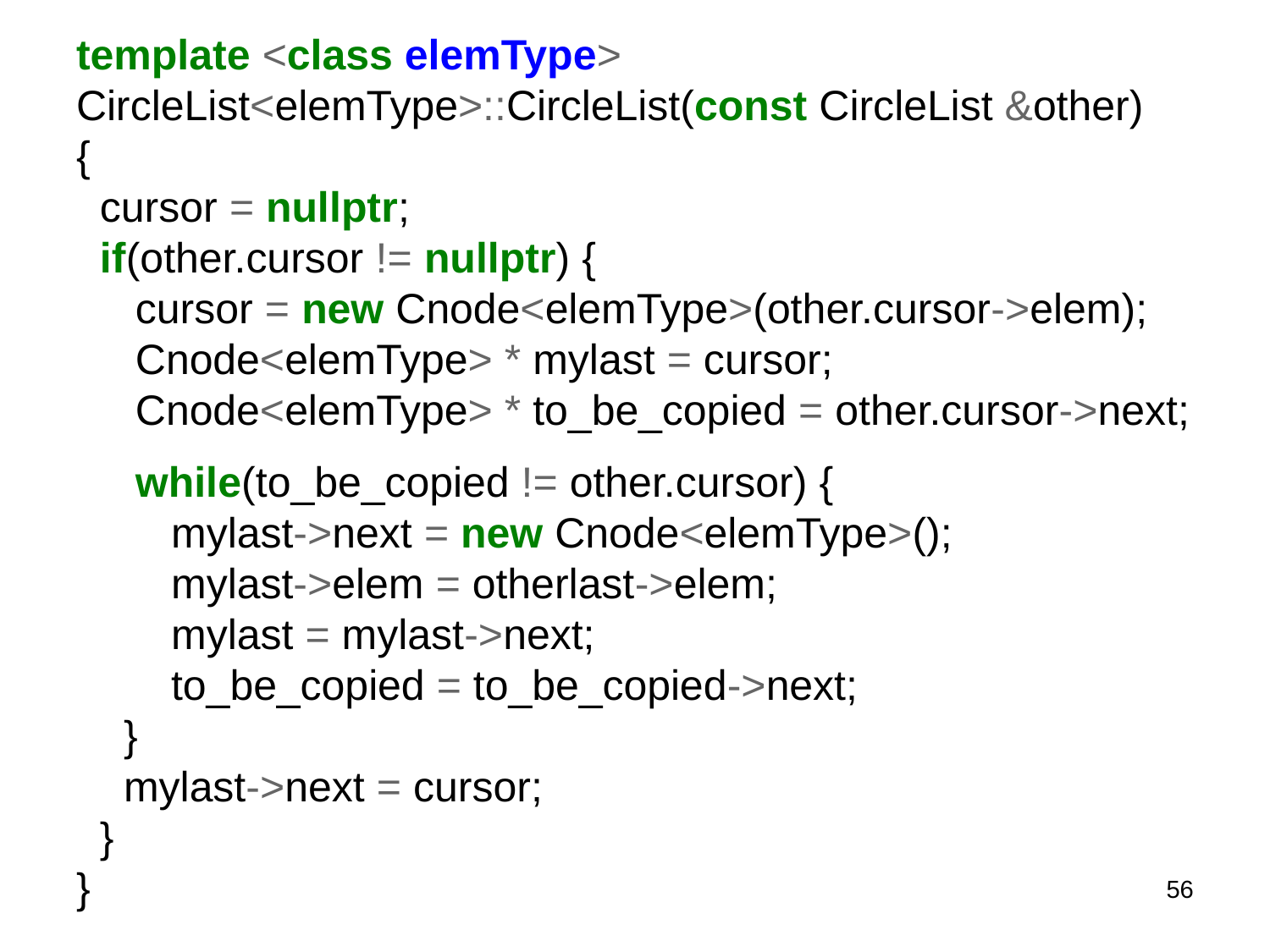

template <class elemType>
CircleList<elemType>::CircleList(const CircleList &other)
{
  cursor = nullptr;
  if(other.cursor != nullptr) {
     cursor = new Cnode<elemType>(other.cursor->elem);
     Cnode<elemType> * mylast = cursor;
     Cnode<elemType> * to_be_copied = other.cursor->next;

     while(to_be_copied != other.cursor) {
        mylast->next = new Cnode<elemType>();
        mylast->elem = otherlast->elem;
        mylast = mylast->next;
        to_be_copied = to_be_copied->next;
    }
    mylast->next = cursor;
  }
}

56